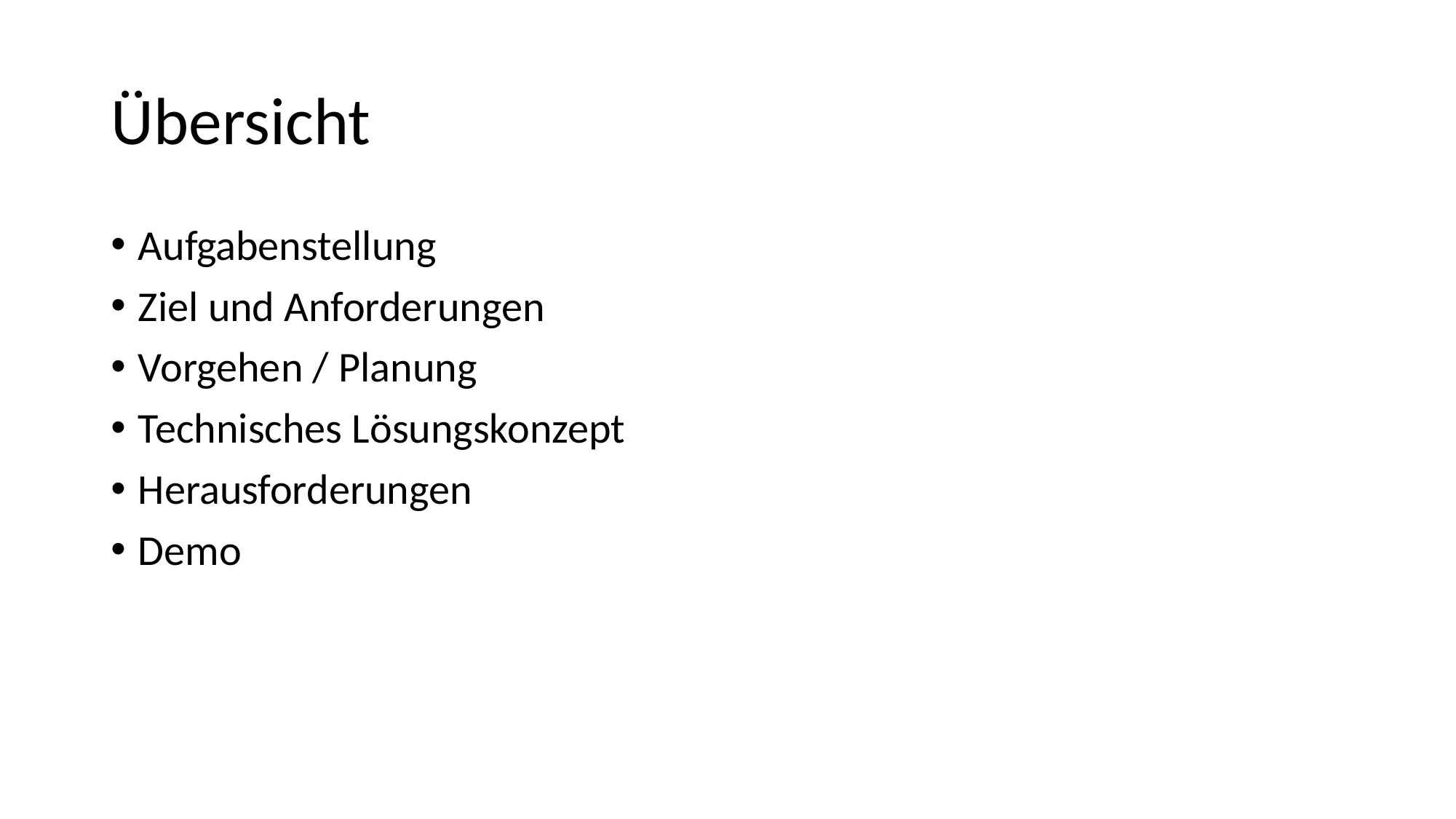

# Übersicht
Aufgabenstellung
Ziel und Anforderungen
Vorgehen / Planung
Technisches Lösungskonzept
Herausforderungen
Demo